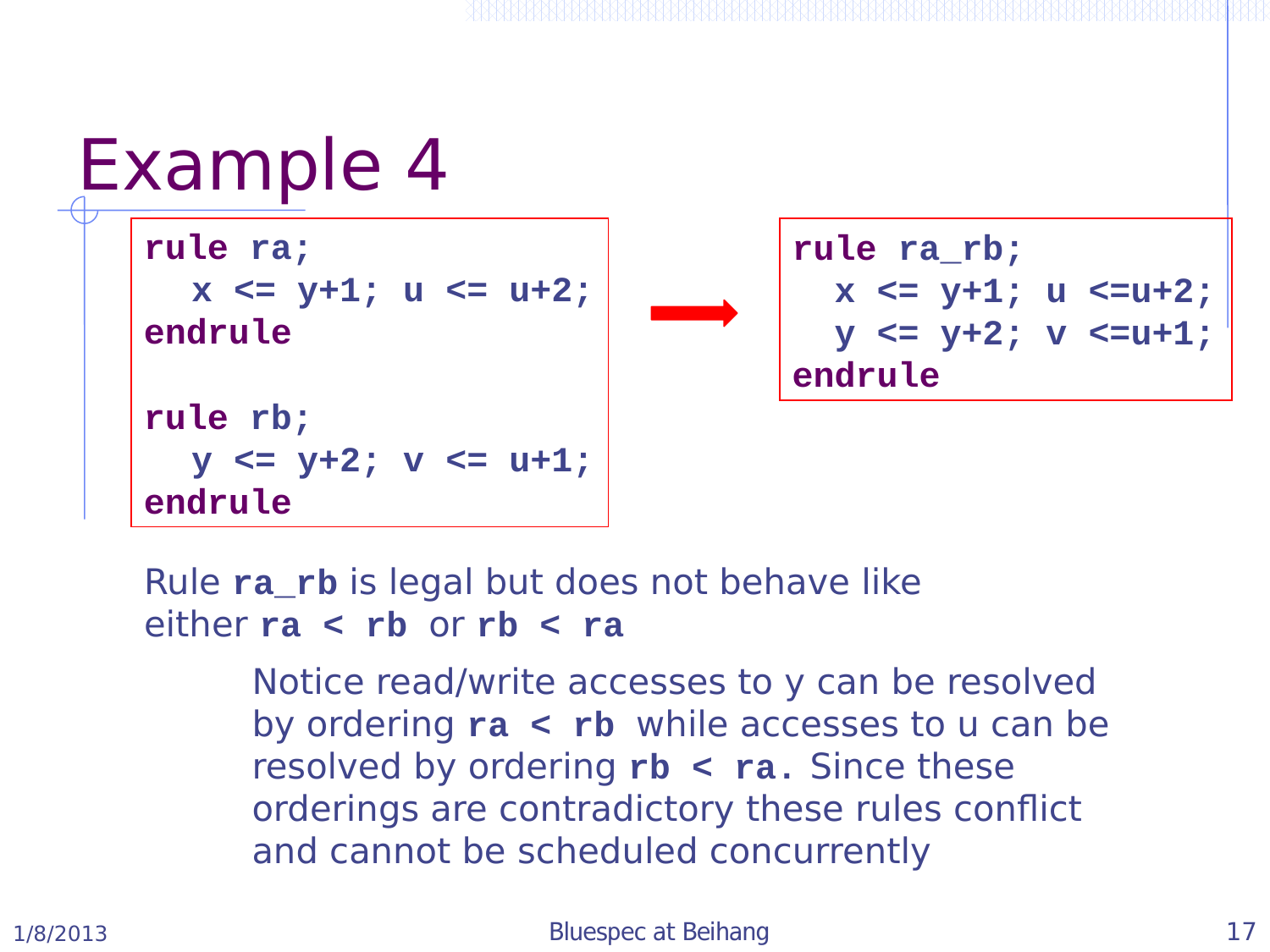

# Example 4
rule ra;
	x <= y+1; u <= u+2;
endrule

rule rb;
	y <= y+2; v <= u+1;
endrule
rule ra_rb;
  x <= y+1; u <=u+2;
  y <= y+2; v <=u+1;
endrule

Rule ra_rb is legal but does not behave like either ra < rb or rb < ra
Notice read/write accesses to y can be resolved by ordering ra < rb while accesses to u can be resolved by ordering rb < ra. Since these orderings are contradictory these rules conflict and cannot be scheduled concurrently
1/8/2013
Bluespec at Beihang
17